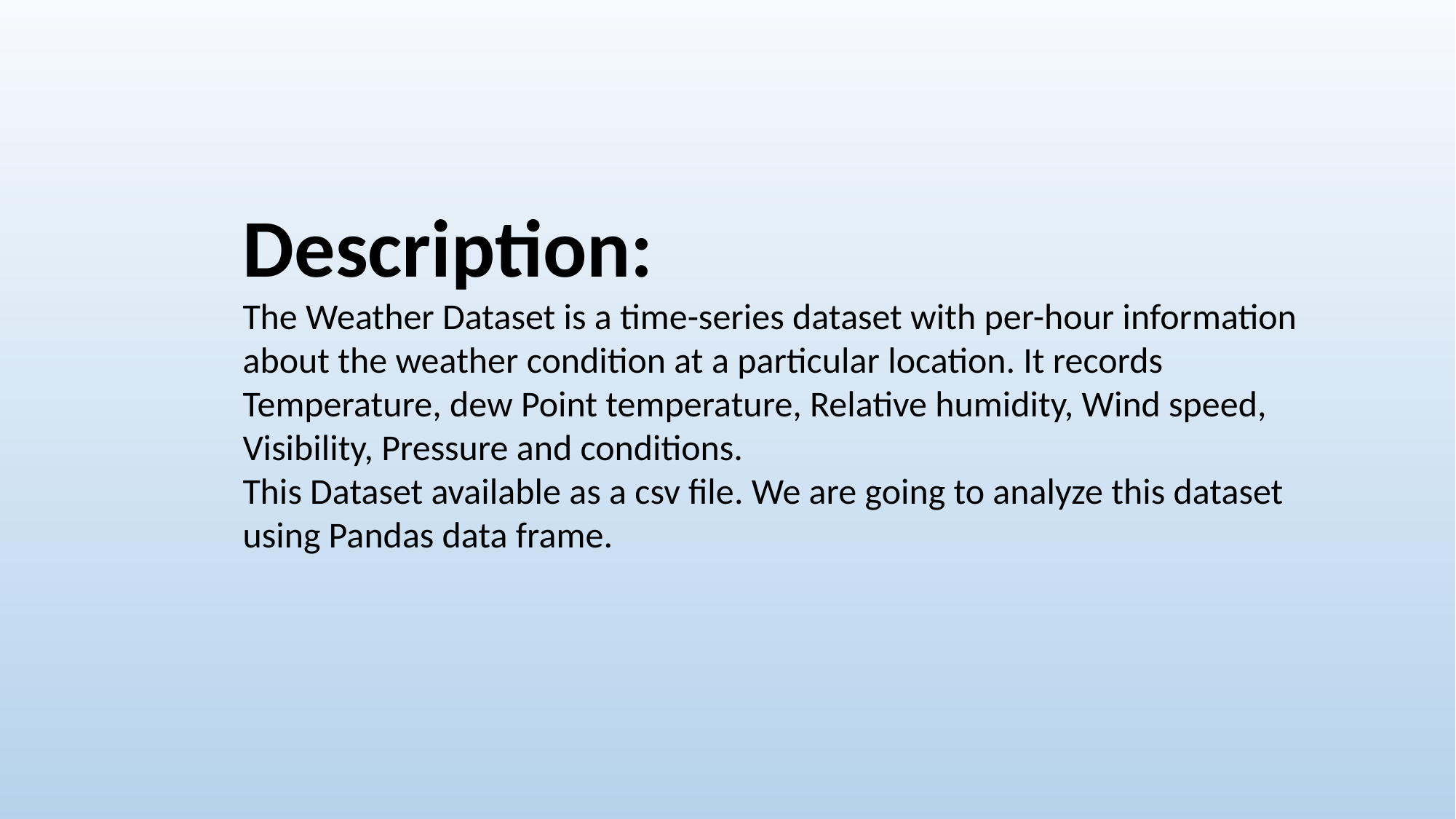

Description:
The Weather Dataset is a time-series dataset with per-hour information about the weather condition at a particular location. It records Temperature, dew Point temperature, Relative humidity, Wind speed, Visibility, Pressure and conditions.
This Dataset available as a csv file. We are going to analyze this dataset using Pandas data frame.